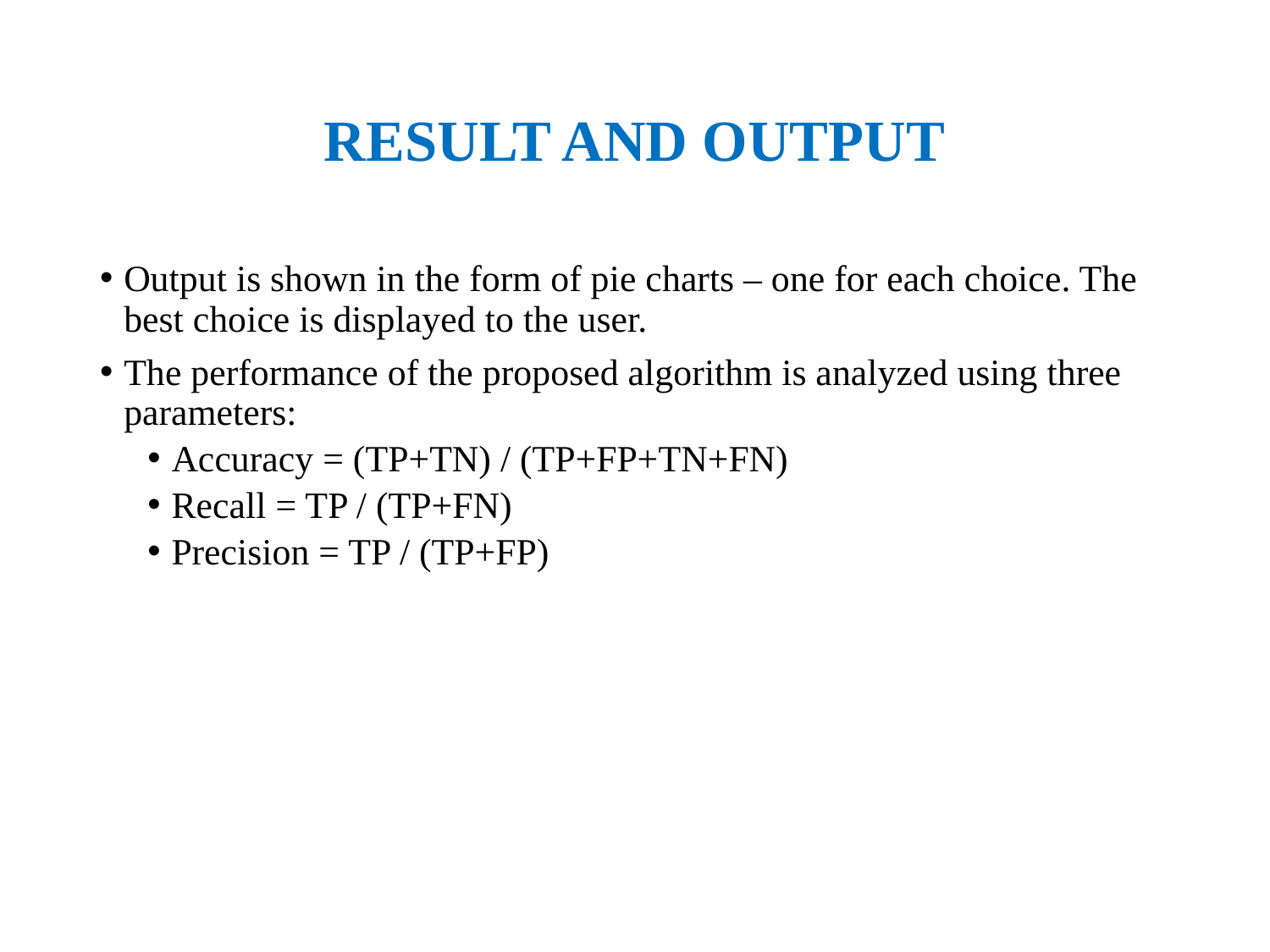

# RESULT AND OUTPUT
Output is shown in the form of pie charts – one for each choice. The best choice is displayed to the user.
The performance of the proposed algorithm is analyzed using three parameters:
Accuracy = (TP+TN) / (TP+FP+TN+FN)
Recall = TP / (TP+FN)
Precision = TP / (TP+FP)